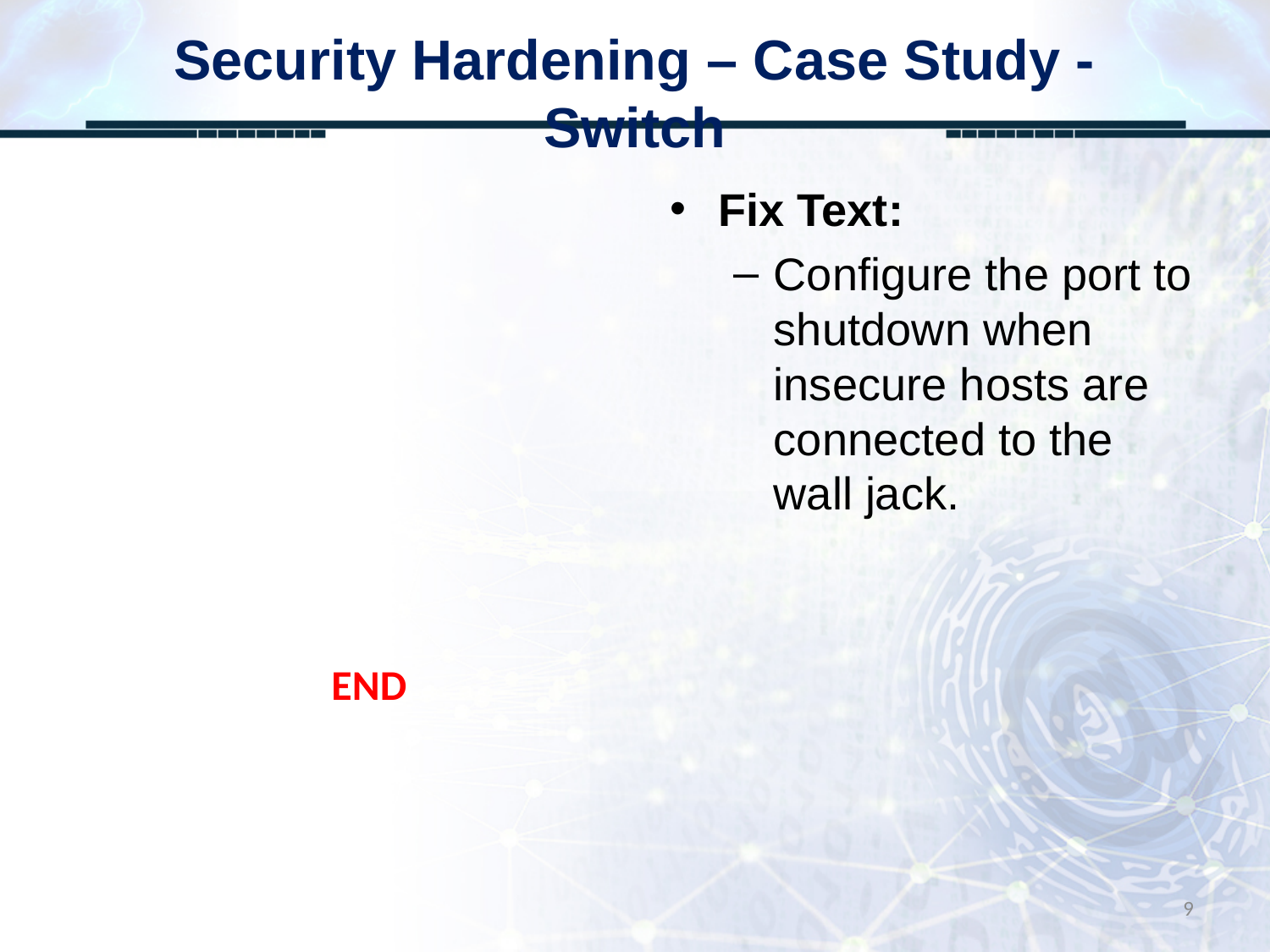

# Security Hardening – Case Study - Switch
Fix Text:
Configure the port to shutdown when insecure hosts are connected to the wall jack.
END
9